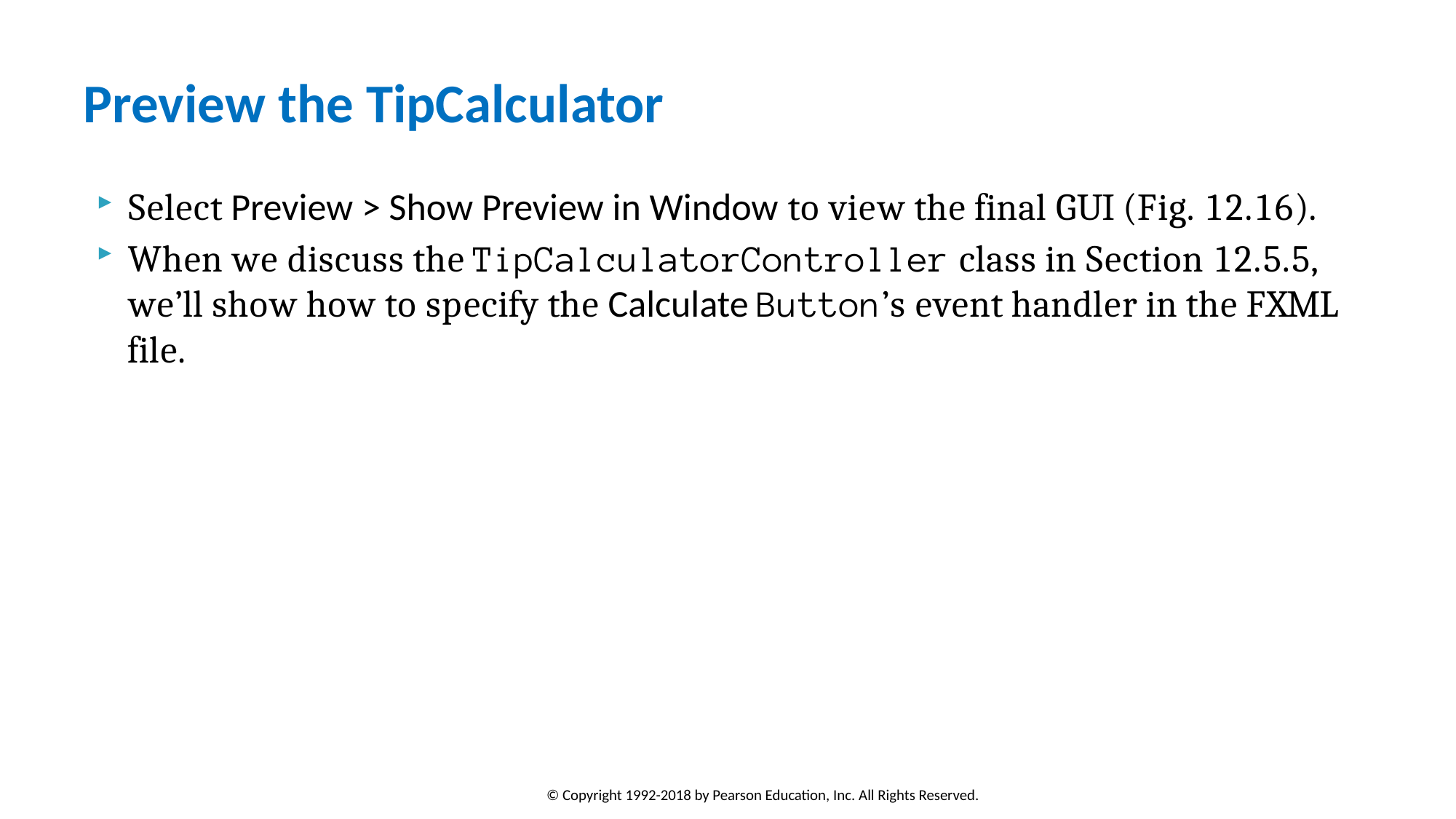

# Preview the TipCalculator
Select Preview > Show Preview in Window to view the final GUI (Fig. 12.16).
When we discuss the TipCalculatorController class in Section 12.5.5, we’ll show how to specify the Calculate Button’s event handler in the FXML file.
© Copyright 1992-2018 by Pearson Education, Inc. All Rights Reserved.